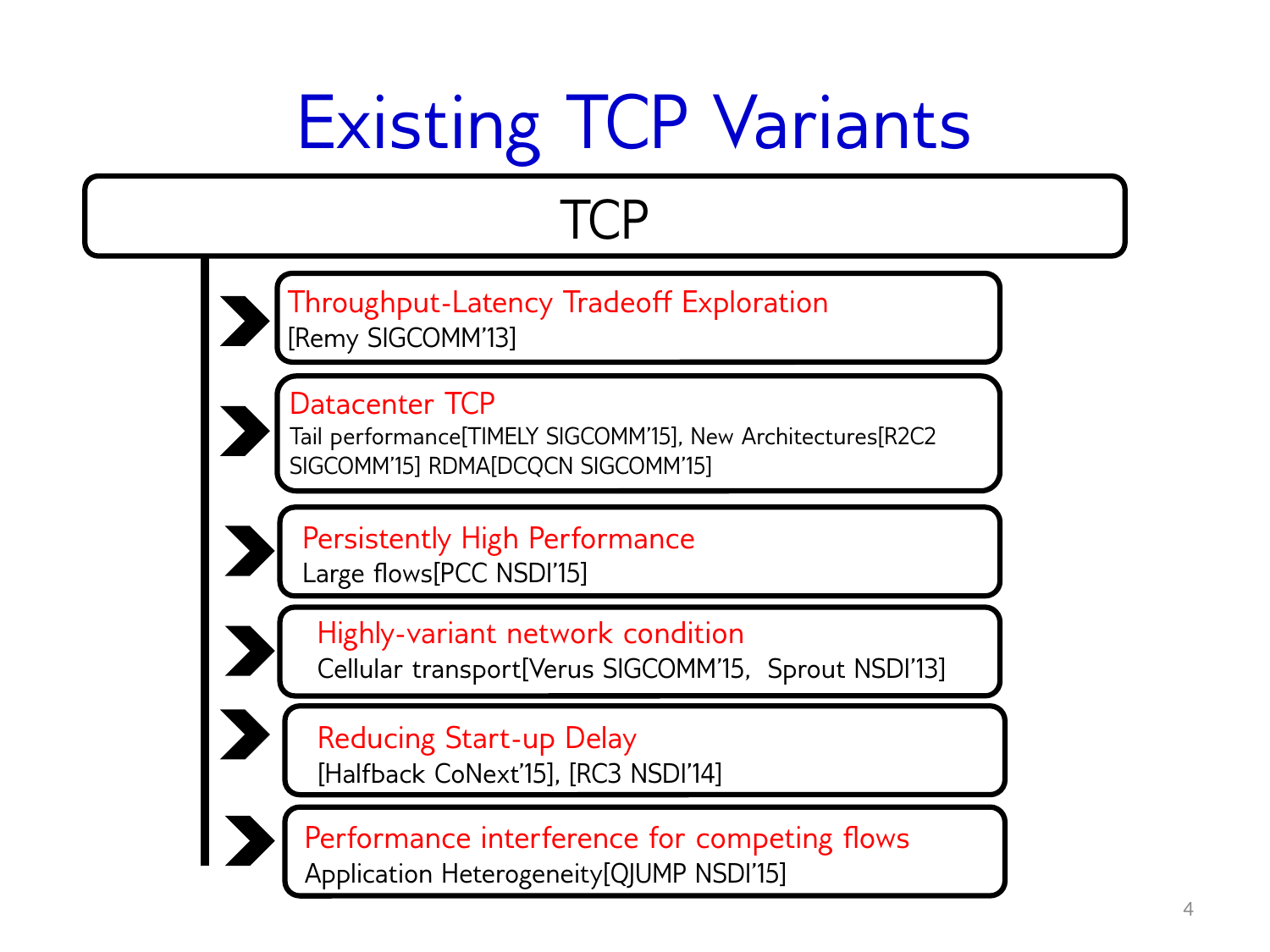

# Existing TCP Variants
TCP

Throughput-Latency Tradeoff Exploration
[Remy SIGCOMM’13]

Datacenter TCP
Tail performance[TIMELY SIGCOMM’15], New Architectures[R2C2 SIGCOMM’15] RDMA[DCQCN SIGCOMM’15]

Persistently High Performance
Large flows[PCC NSDI’15]

Highly-variant network condition
Cellular transport[Verus SIGCOMM’15,  Sprout NSDI’13]

Reducing Start-up Delay
[Halfback CoNext’15], [RC3 NSDI’14]

Performance interference for competing flows
Application Heterogeneity[QJUMP NSDI’15]

4